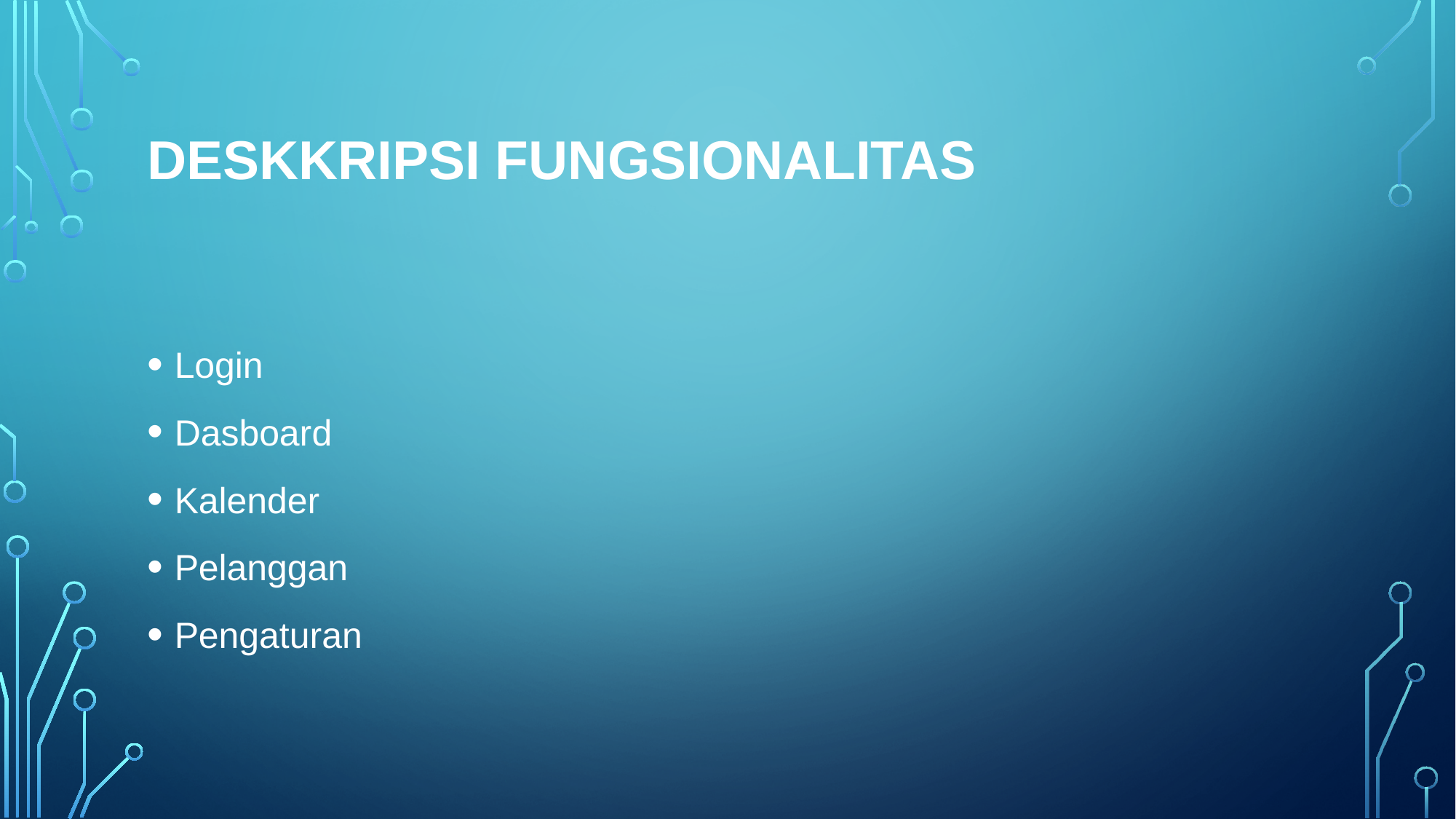

# Deskkripsi Fungsionalitas

Login
Dasboard
Kalender
Pelanggan
Pengaturan